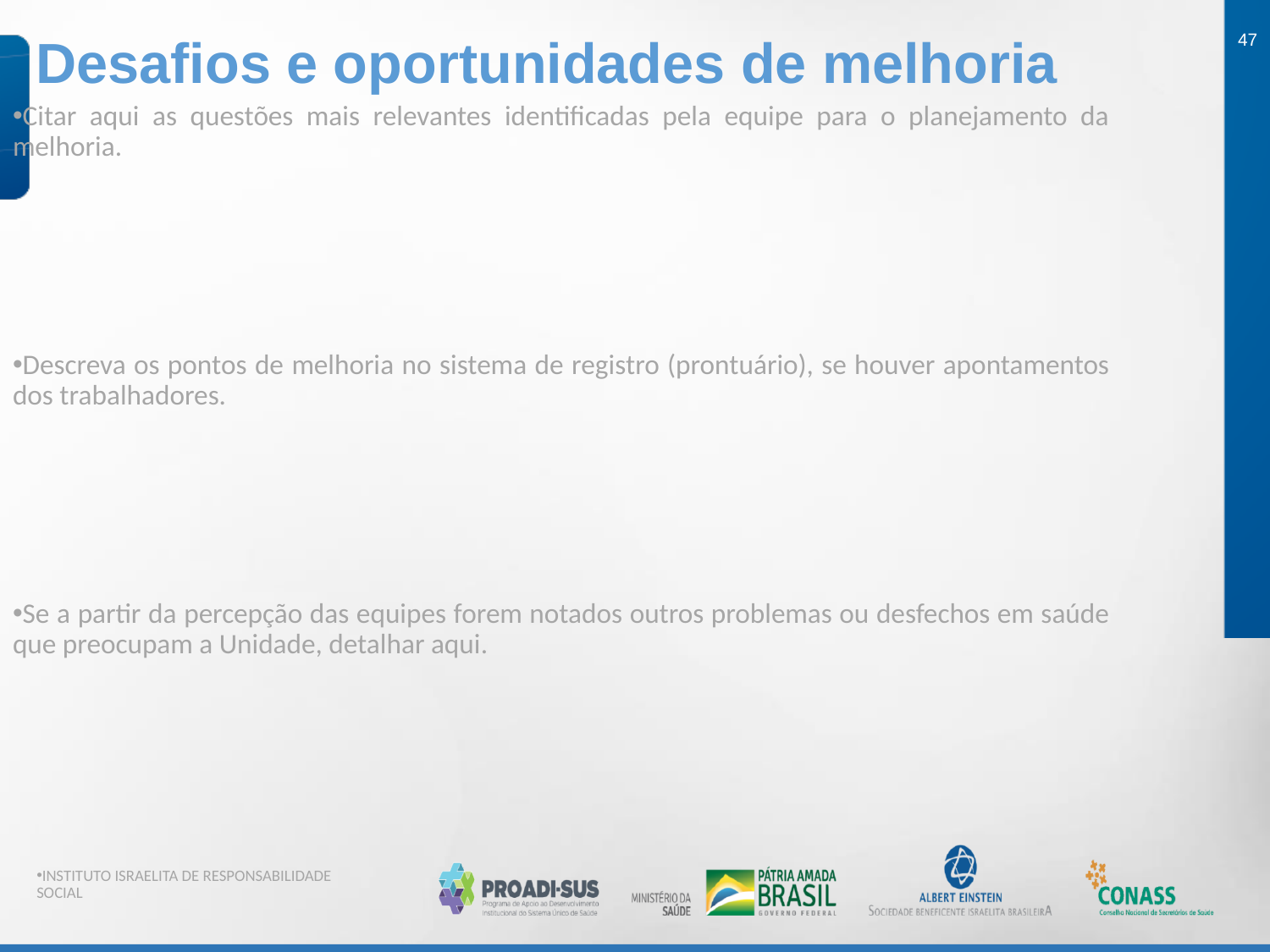

47
Desafios e oportunidades de melhoria
Citar aqui as questões mais relevantes identificadas pela equipe para o planejamento da melhoria.

Descreva os pontos de melhoria no sistema de registro (prontuário), se houver apontamentos dos trabalhadores.

Se a partir da percepção das equipes forem notados outros problemas ou desfechos em saúde que preocupam a Unidade, detalhar aqui.
INSTITUTO ISRAELITA DE RESPONSABILIDADE SOCIAL